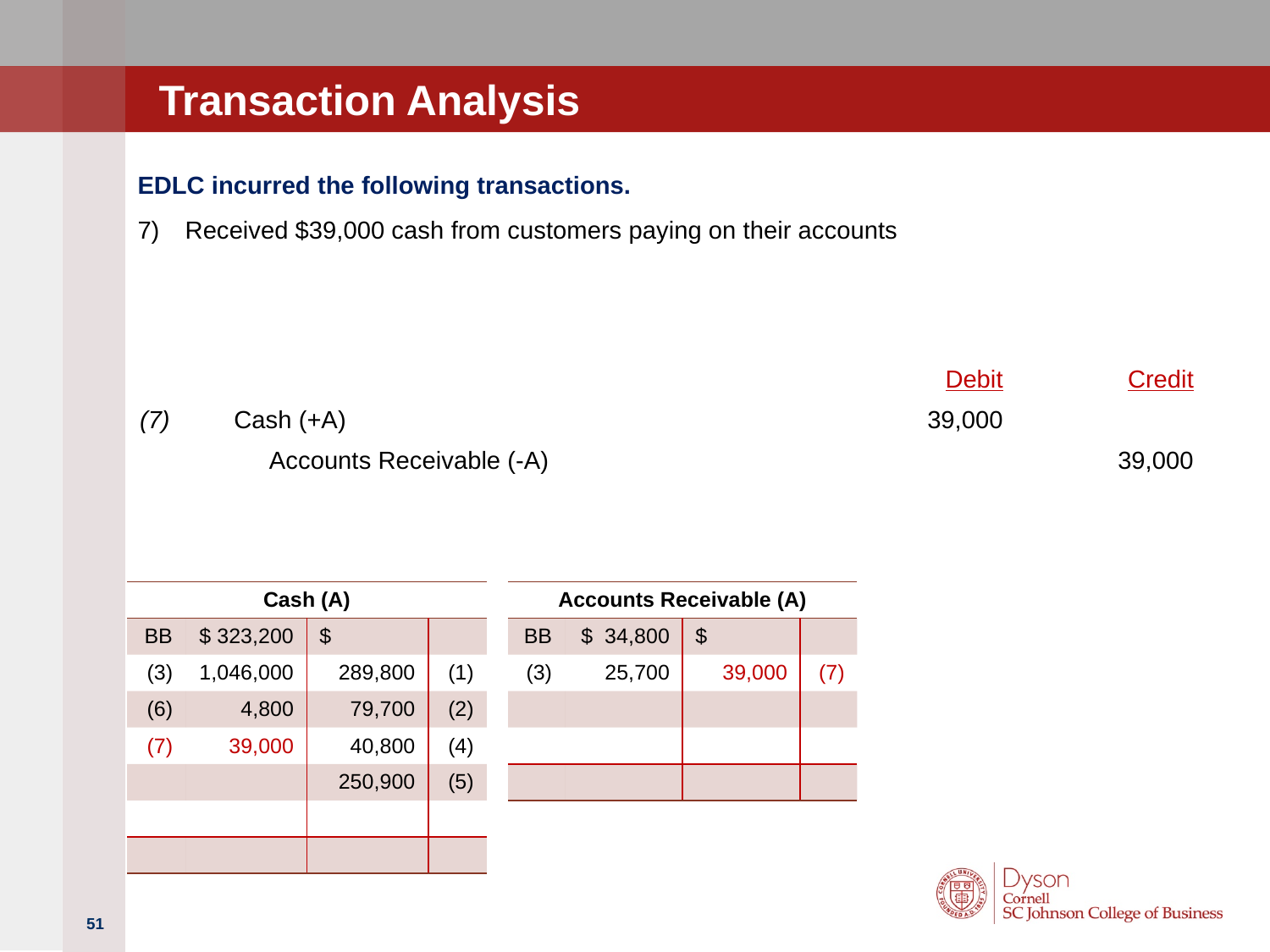

# Transaction Analysis
EDLC incurred the following transactions.
Received $39,000 cash from customers paying on their accounts

|  |  | Debit | Credit |
| --- | --- | --- | --- |
| (7) | Cash (+A) | 39,000 |  |
|  | Accounts Receivable (-A) |  | 39,000 |
| Cash (A) |  |  |  |
| --- | --- | --- | --- |
| BB | $ 323,200 | $ |  |
| (3) | 1,046,000 | 289,800 | (1) |
| (6) | 4,800 | 79,700 | (2) |
| (7) | 39,000 | 40,800 | (4) |
|  |  | 250,900 | (5) |
|  |  |  |  |
|  |  |  |  |
| Accounts Receivable (A) |  |  |  |
| --- | --- | --- | --- |
| BB | $ 34,800 | $ |  |
| (3) | 25,700 | 39,000 | (7) |
|  |  |  |  |
|  |  |  |  |
|  |  |  |  |
51